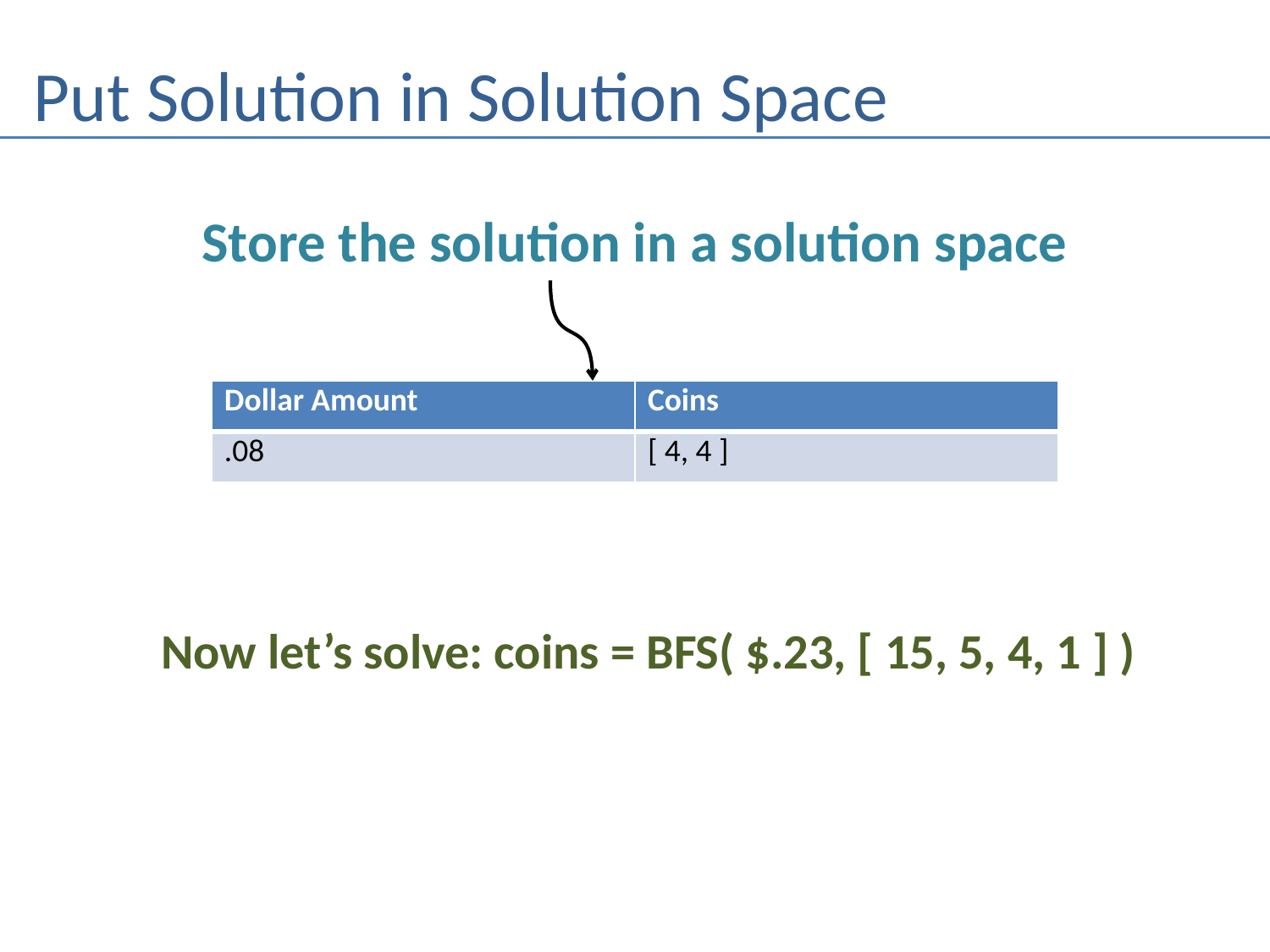

# Put Solution in Solution Space
Store the solution in a solution space
| Dollar Amount | Coins |
| --- | --- |
| .08 | [ 4, 4 ] |
Now let’s solve: coins = BFS( $.23, [ 15, 5, 4, 1 ] )